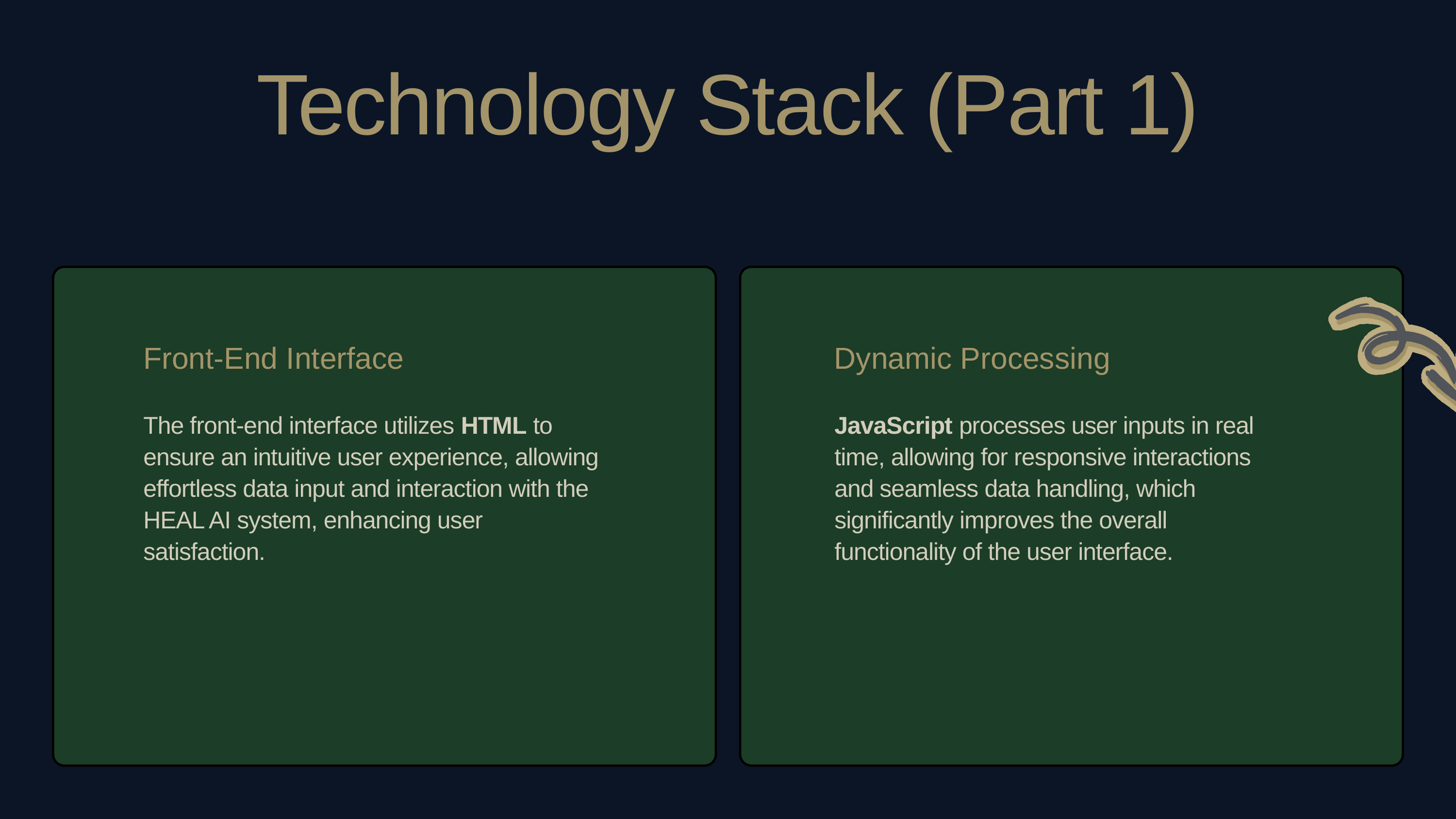

Technology Stack (Part 1)

Front-End Interface
The front-end interface utilizes HTML to ensure an intuitive user experience, allowing effortless data input and interaction with the HEAL AI system, enhancing user satisfaction.
Dynamic Processing
JavaScript processes user inputs in real time, allowing for responsive interactions and seamless data handling, which significantly improves the overall functionality of the user interface.